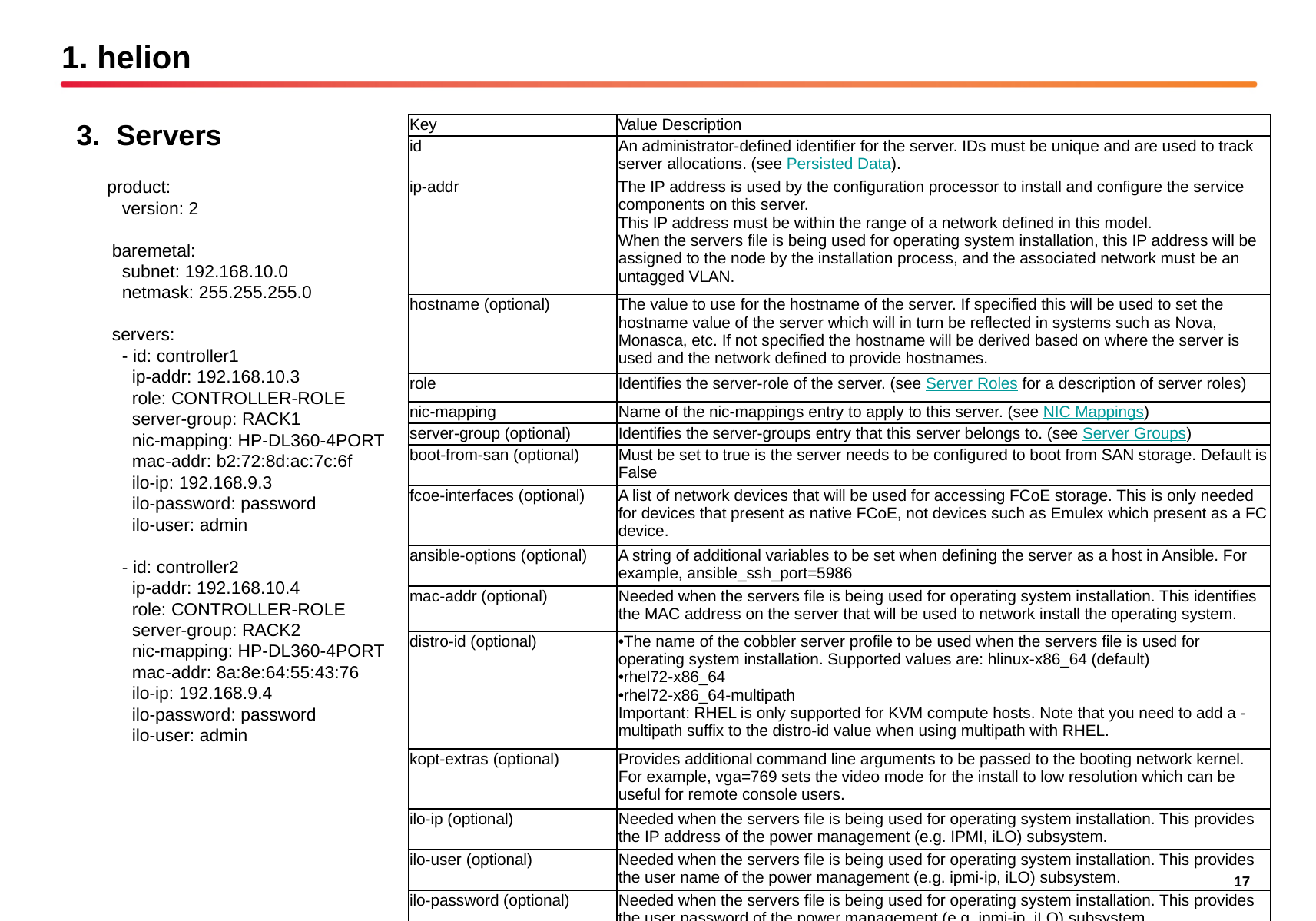

# 1. helion
3.  Servers
| Key | Value Description |
| --- | --- |
| id | An administrator-defined identifier for the server. IDs must be unique and are used to track server allocations. (see Persisted Data). |
| ip-addr | The IP address is used by the configuration processor to install and configure the service components on this server. This IP address must be within the range of a network defined in this model. When the servers file is being used for operating system installation, this IP address will be assigned to the node by the installation process, and the associated network must be an untagged VLAN. |
| hostname (optional) | The value to use for the hostname of the server. If specified this will be used to set the hostname value of the server which will in turn be reflected in systems such as Nova, Monasca, etc. If not specified the hostname will be derived based on where the server is used and the network defined to provide hostnames. |
| role | Identifies the server-role of the server. (see Server Roles for a description of server roles) |
| nic-mapping | Name of the nic-mappings entry to apply to this server. (see NIC Mappings) |
| server-group (optional) | Identifies the server-groups entry that this server belongs to. (see Server Groups) |
| boot-from-san (optional) | Must be set to true is the server needs to be configured to boot from SAN storage. Default is False |
| fcoe-interfaces (optional) | A list of network devices that will be used for accessing FCoE storage. This is only needed for devices that present as native FCoE, not devices such as Emulex which present as a FC device. |
| ansible-options (optional) | A string of additional variables to be set when defining the server as a host in Ansible. For example, ansible\_ssh\_port=5986 |
| mac-addr (optional) | Needed when the servers file is being used for operating system installation. This identifies the MAC address on the server that will be used to network install the operating system. |
| distro-id (optional) | The name of the cobbler server profile to be used when the servers file is used for operating system installation. Supported values are: hlinux-x86\_64 (default) rhel72-x86\_64 rhel72-x86\_64-multipath Important: RHEL is only supported for KVM compute hosts. Note that you need to add a -multipath suffix to the distro-id value when using multipath with RHEL. |
| kopt-extras (optional) | Provides additional command line arguments to be passed to the booting network kernel. For example, vga=769 sets the video mode for the install to low resolution which can be useful for remote console users. |
| ilo-ip (optional) | Needed when the servers file is being used for operating system installation. This provides the IP address of the power management (e.g. IPMI, iLO) subsystem. |
| ilo-user (optional) | Needed when the servers file is being used for operating system installation. This provides the user name of the power management (e.g. ipmi-ip, iLO) subsystem. |
| ilo-password (optional) | Needed when the servers file is being used for operating system installation. This provides the user password of the power management (e.g. ipmi-ip, iLO) subsystem. |
| ilo-extras (optional) | Needed when the servers file is being used for operating system installation. Additional options to pass to ipmitool. For example, this may be required if the servers require additional IPMI addressing parameters. |
| moonshot (optional) | Provides the node identifier for HPE Moonshot servers, e.g. c4n1 where c4 is the cartridge and n1 is node 1. |
 product:
    version: 2

  baremetal:
    subnet: 192.168.10.0
    netmask: 255.255.255.0

  servers:
    - id: controller1
      ip-addr: 192.168.10.3
      role: CONTROLLER-ROLE
      server-group: RACK1
      nic-mapping: HP-DL360-4PORT
      mac-addr: b2:72:8d:ac:7c:6f
      ilo-ip: 192.168.9.3
      ilo-password: password
      ilo-user: admin

    - id: controller2
      ip-addr: 192.168.10.4
      role: CONTROLLER-ROLE
      server-group: RACK2
      nic-mapping: HP-DL360-4PORT
      mac-addr: 8a:8e:64:55:43:76
      ilo-ip: 192.168.9.4
      ilo-password: password
      ilo-user: admin